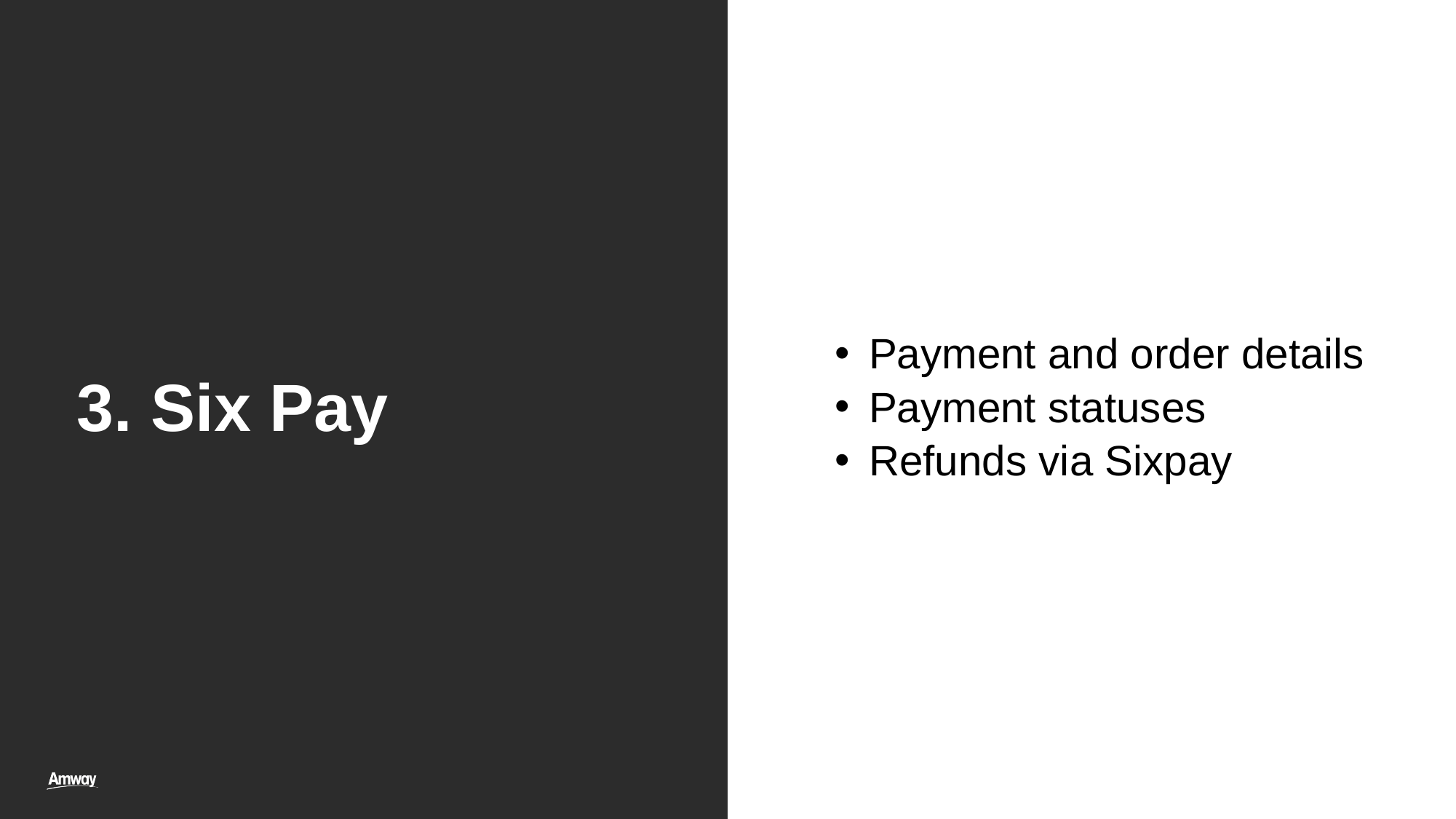

Payment and order details
Payment statuses
Refunds via Sixpay
3. Six Pay